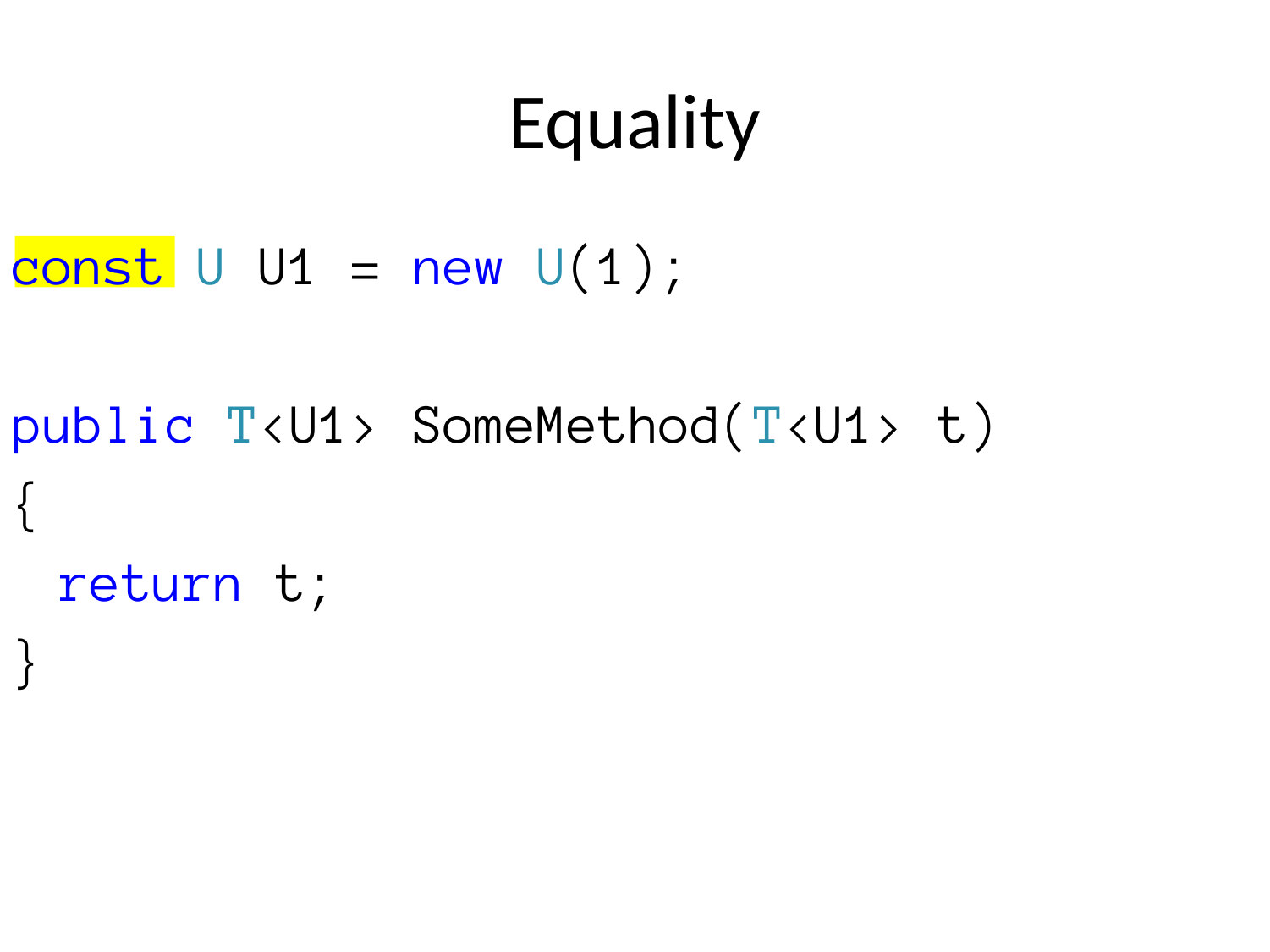

# Equality
const U U1 = new U(1);

public T<U1> SomeMethod(T<U1> t)
{
	return t;
}